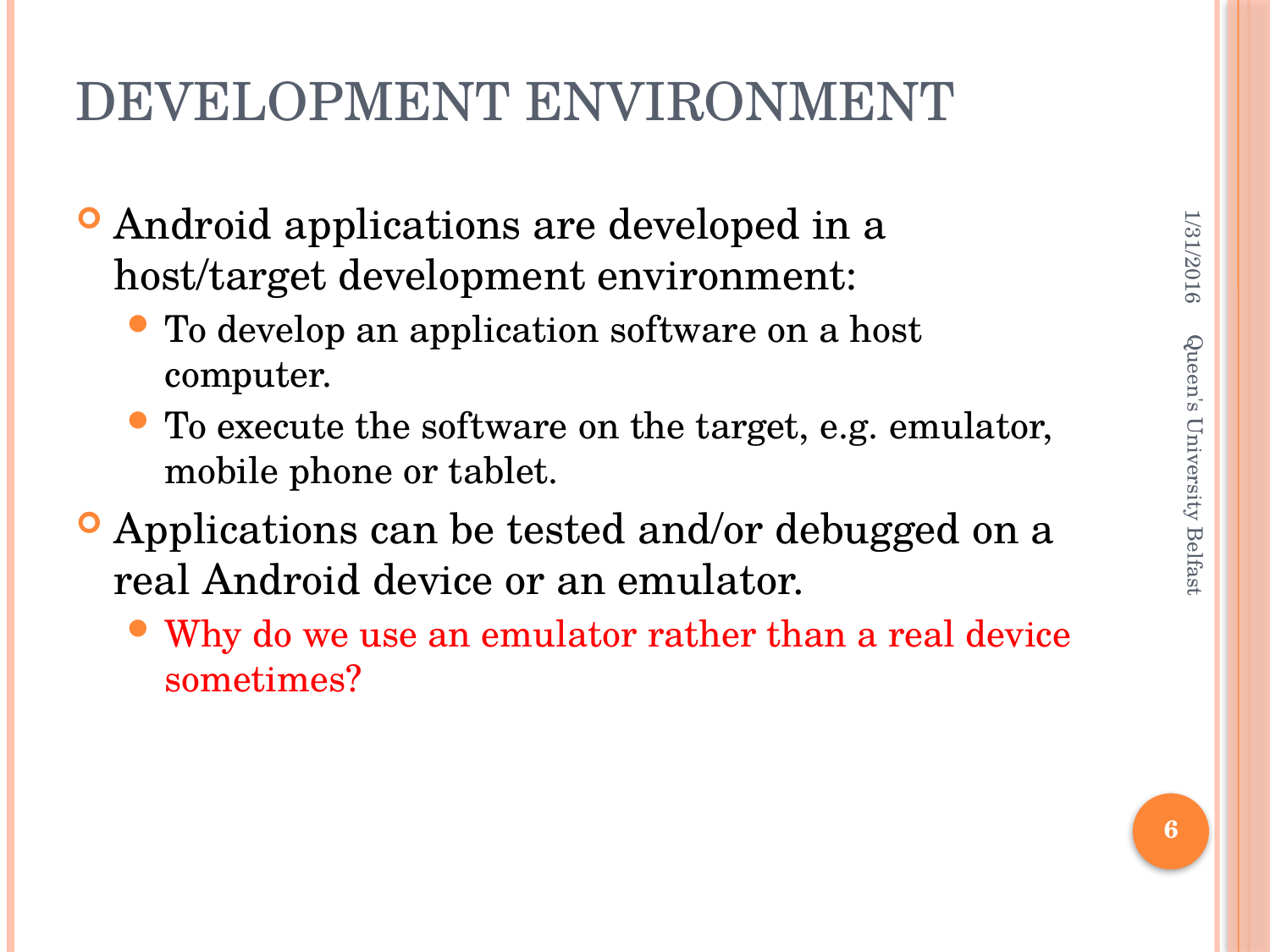

# Development environment
1/31/2016
Android applications are developed in a host/target development environment:
To develop an application software on a host computer.
To execute the software on the target, e.g. emulator, mobile phone or tablet.
Applications can be tested and/or debugged on a real Android device or an emulator.
Why do we use an emulator rather than a real device sometimes?
Queen's University Belfast
6